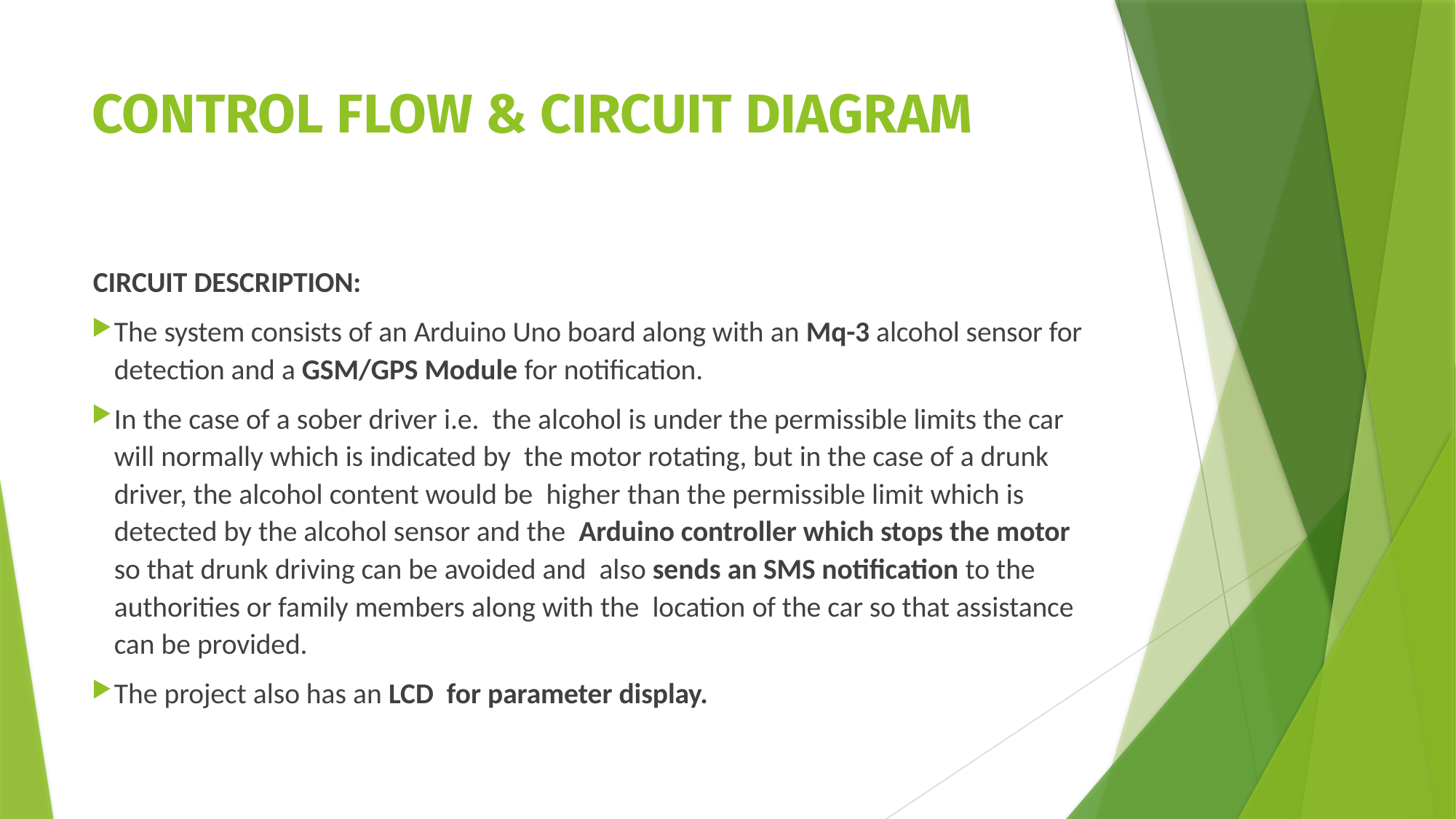

# CONTROL FLOW & CIRCUIT DIAGRAM
CIRCUIT DESCRIPTION:
The system consists of an Arduino Uno board along with an Mq-3 alcohol sensor for  detection and a GSM/GPS Module for notification.
In the case of a sober driver i.e.  the alcohol is under the permissible limits the car will normally which is indicated by  the motor rotating, but in the case of a drunk driver, the alcohol content would be  higher than the permissible limit which is detected by the alcohol sensor and the  Arduino controller which stops the motor so that drunk driving can be avoided and  also sends an SMS notification to the authorities or family members along with the  location of the car so that assistance can be provided.
The project also has an LCD  for parameter display.